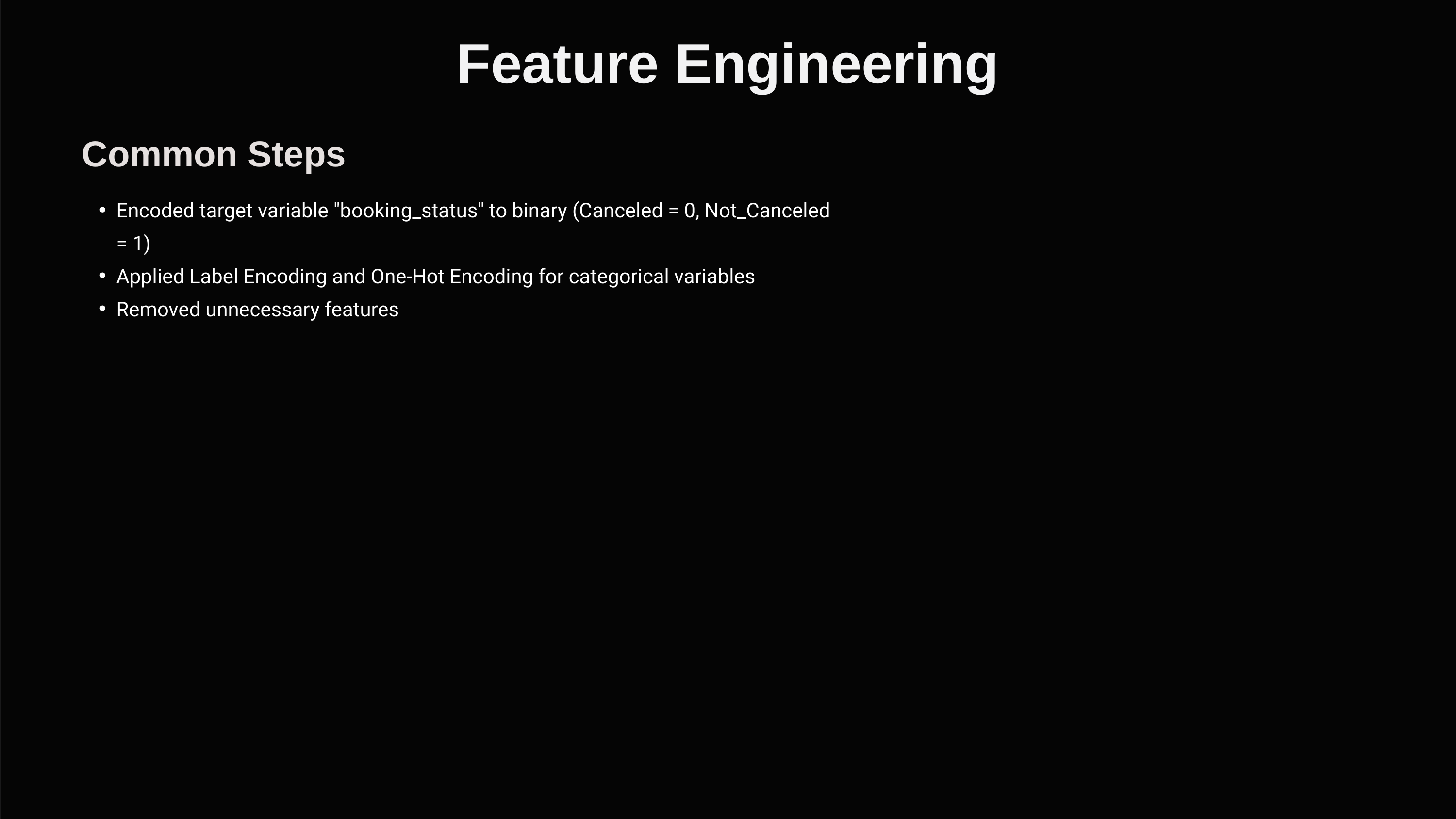

Feature Engineering
Common Steps
Encoded target variable "booking_status" to binary (Canceled = 0, Not_Canceled = 1)
Applied Label Encoding and One-Hot Encoding for categorical variables
Removed unnecessary features